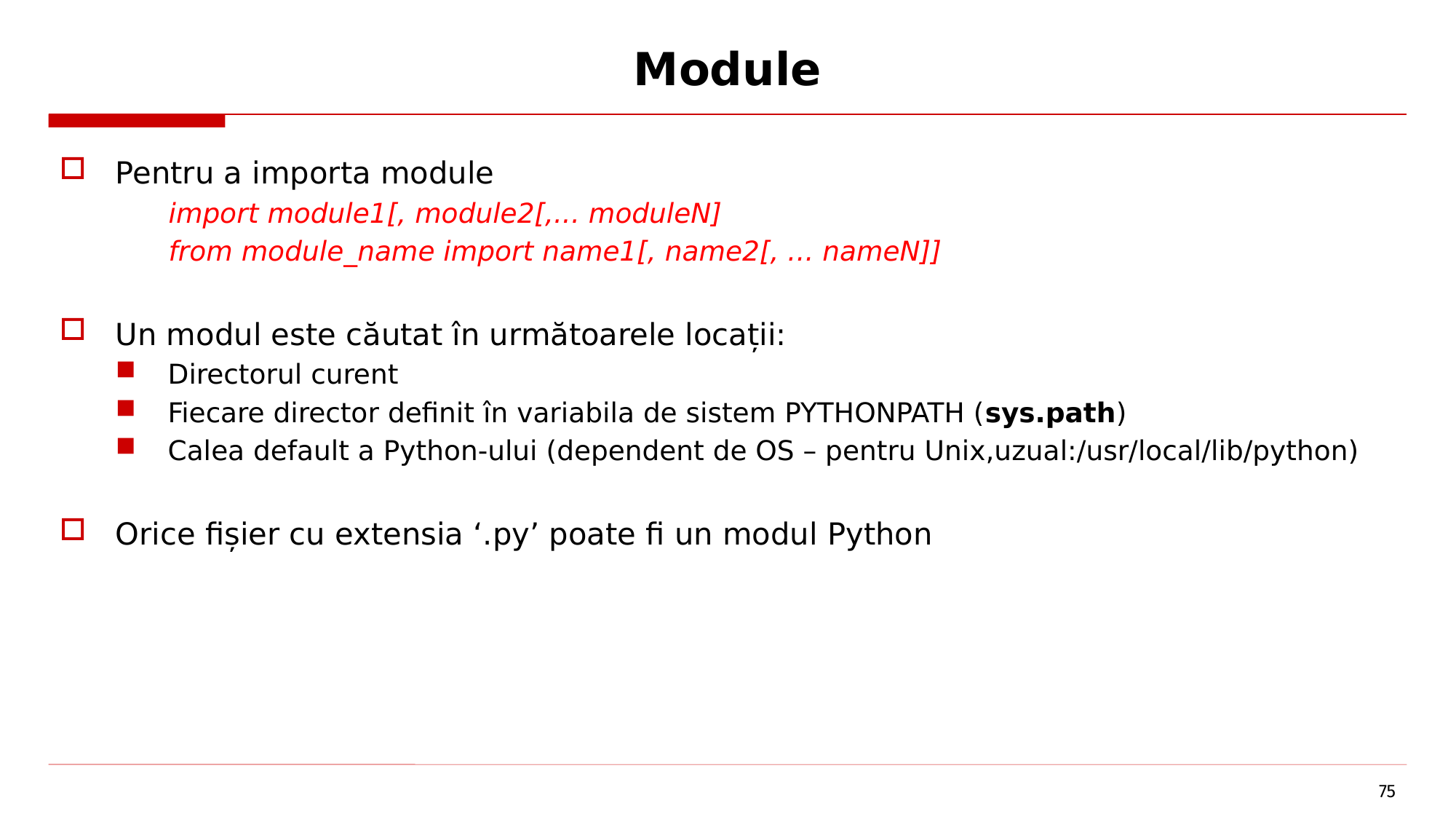

# Module
Pentru a importa module
	import module1[, module2[,... moduleN]
	from module_name import name1[, name2[, ... nameN]]

Un modul este căutat în următoarele locații:
Directorul curent
Fiecare director definit în variabila de sistem PYTHONPATH (sys.path)
Calea default a Python-ului (dependent de OS – pentru Unix,uzual:/usr/local/lib/python)

Orice fișier cu extensia ‘.py’ poate fi un modul Python

75